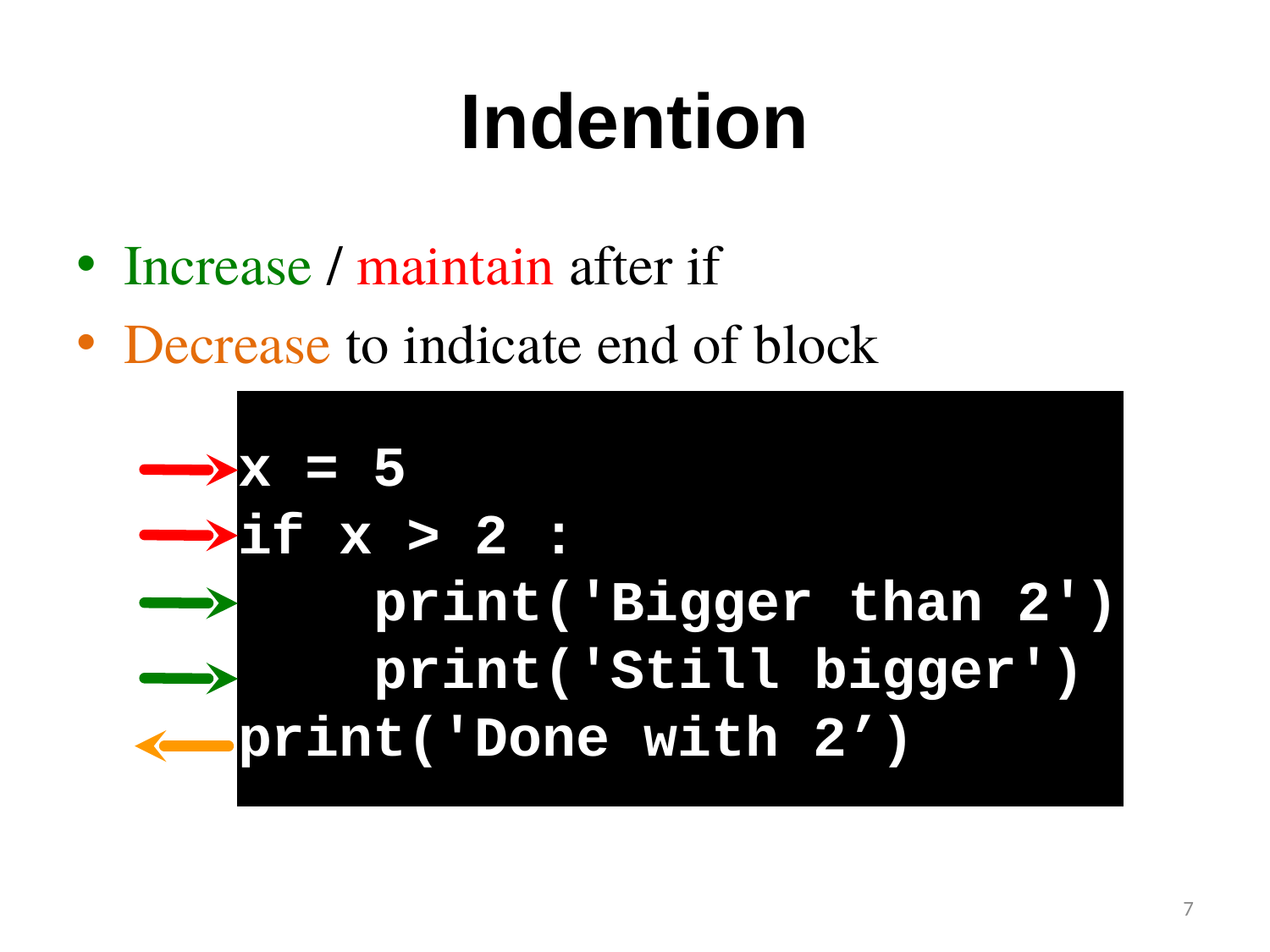

# Indention
Increase / maintain after if
Decrease to indicate end of block
x = 5
if x > 2 :
    print('Bigger than 2')
    print('Still bigger')
print('Done with 2’)
7